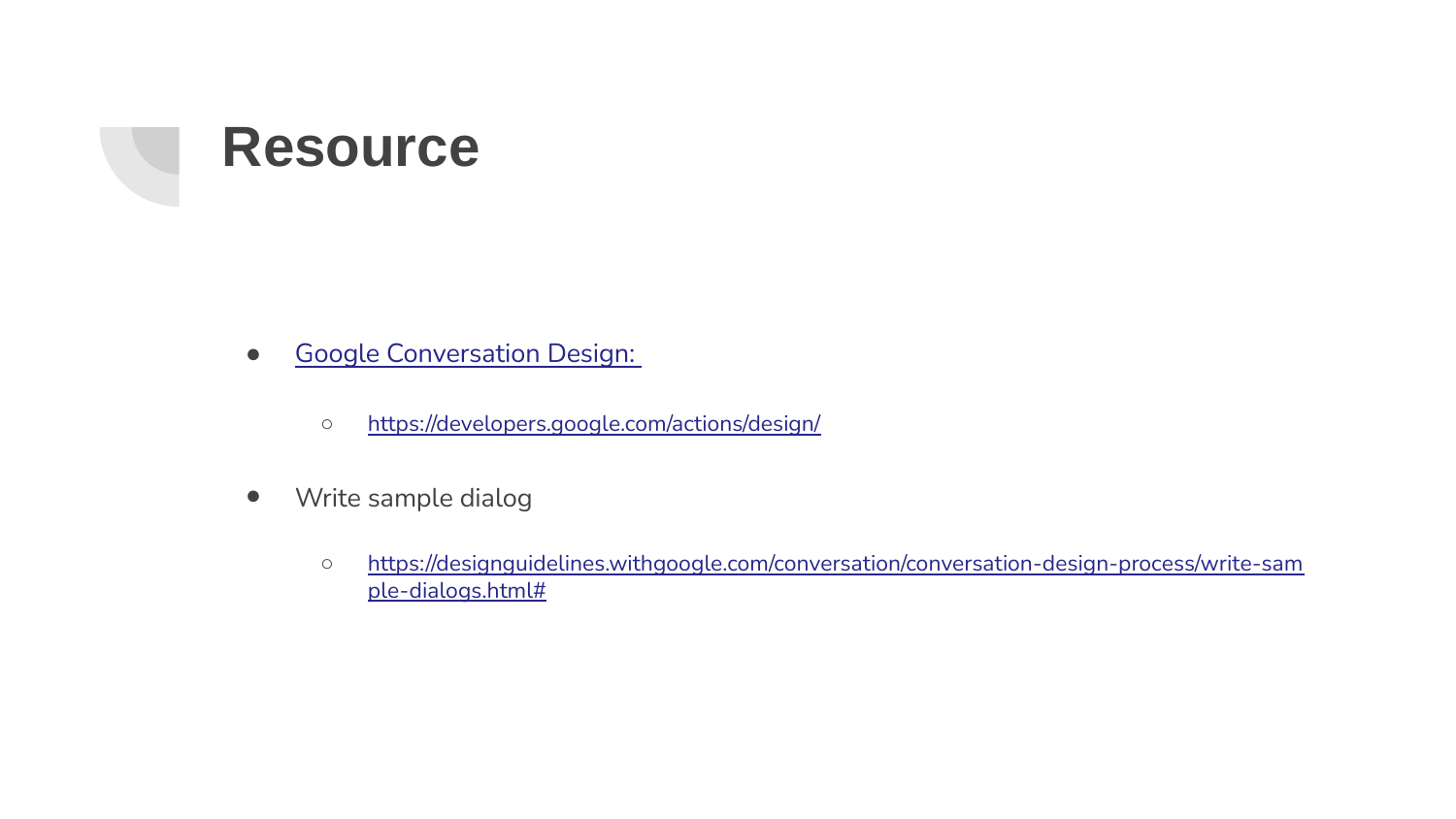

# Resource
Google Conversation Design:
https://developers.google.com/actions/design/

Write sample dialog
https://designguidelines.withgoogle.com/conversation/conversation-design-process/write-sample-dialogs.html#